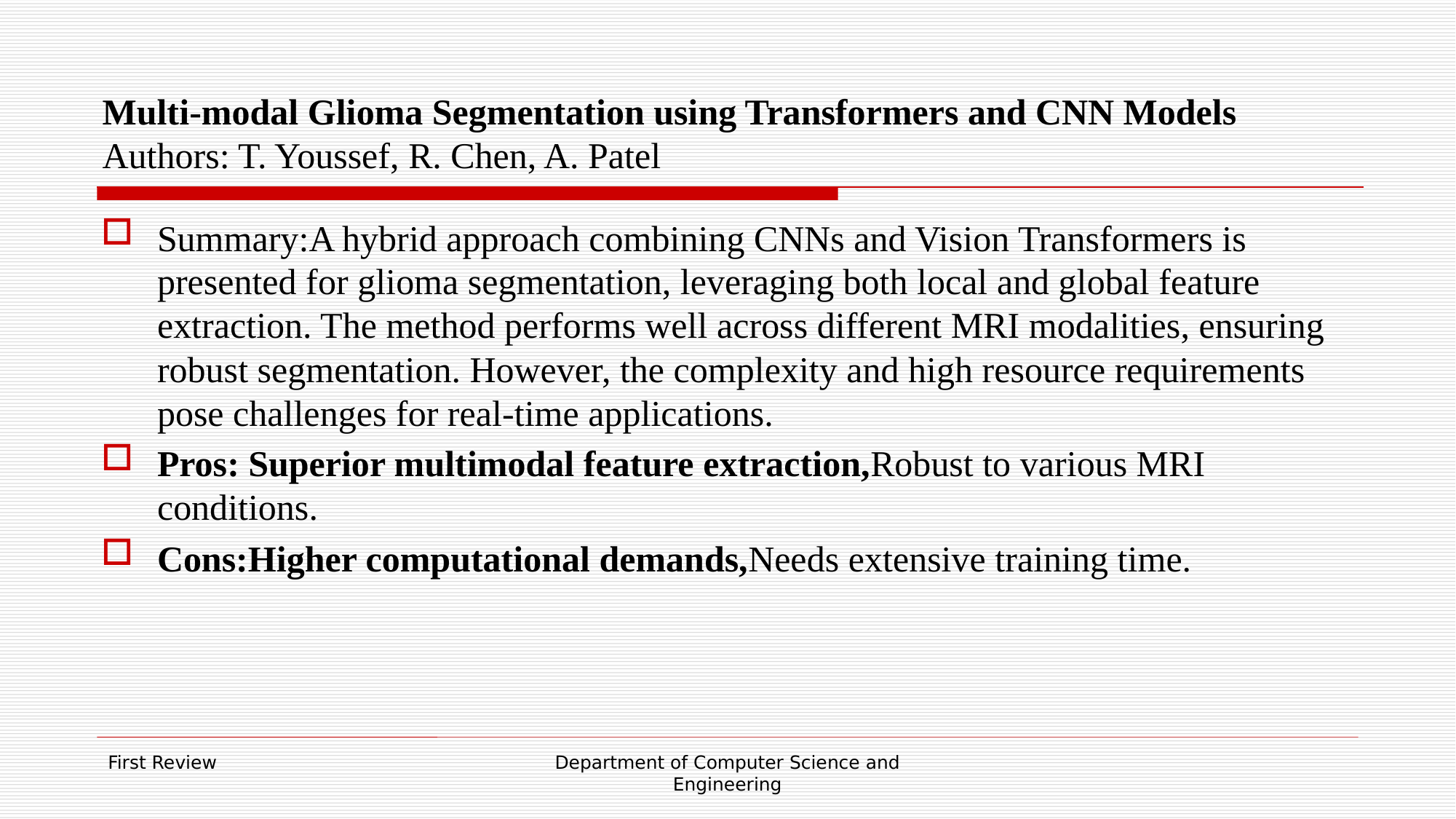

# Multi-modal Glioma Segmentation using Transformers and CNN Models Authors: T. Youssef, R. Chen, A. Patel
Summary:A hybrid approach combining CNNs and Vision Transformers is presented for glioma segmentation, leveraging both local and global feature extraction. The method performs well across different MRI modalities, ensuring robust segmentation. However, the complexity and high resource requirements pose challenges for real-time applications.
Pros: Superior multimodal feature extraction,Robust to various MRI conditions.
Cons:Higher computational demands,Needs extensive training time.
First Review
Department of Computer Science and Engineering
8